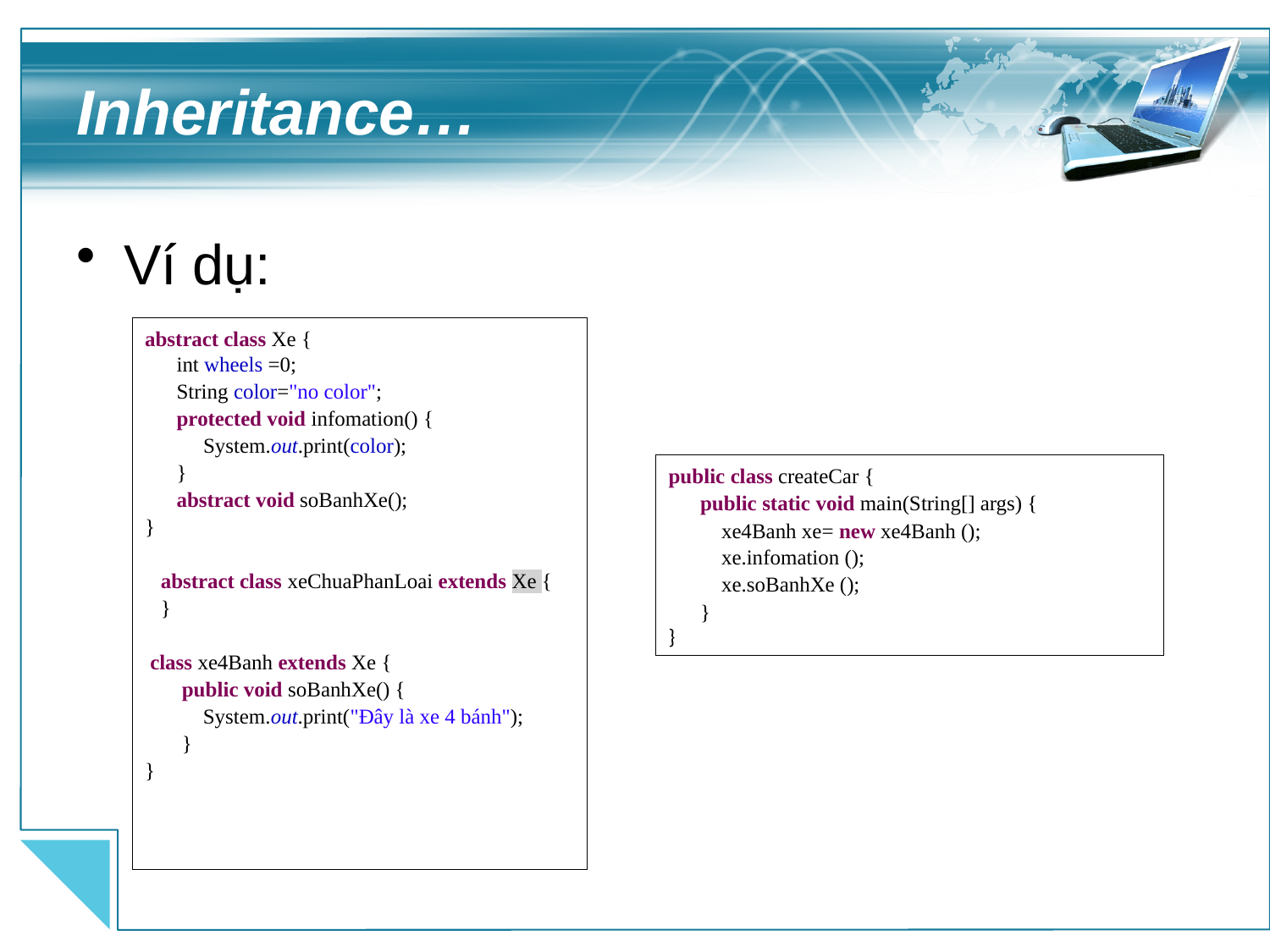

# Inheritance…
Ví dụ:
abstract class Xe {
      int wheels =0;
      String color="no color";
      protected void infomation() {
            System.out.print(color);
      }
      abstract void soBanhXe();
}

   abstract class xeChuaPhanLoai extends Xe {
   }

 class xe4Banh extends Xe {
       public void soBanhXe() {
           System.out.print("Đây là xe 4 bánh");
       }
}

public class createCar {
      public static void main(String[] args) {
          xe4Banh xe= new xe4Banh ();
          xe.infomation ();
          xe.soBanhXe ();
      }
}